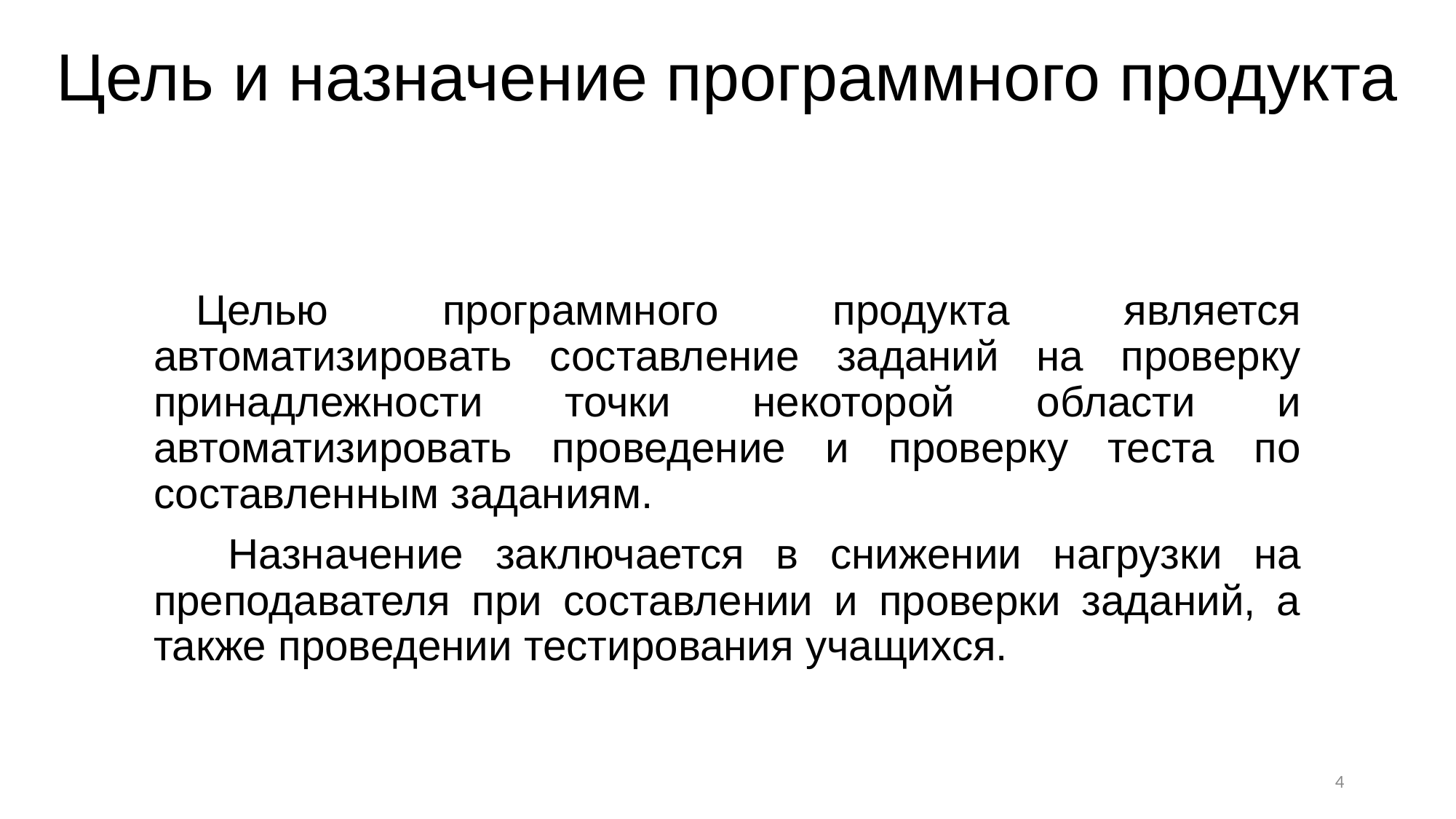

# Цель и назначение программного продукта
Целью программного продукта является автоматизировать составление заданий на проверку принадлежности точки некоторой области и автоматизировать проведение и проверку теста по составленным заданиям.
 Назначение заключается в снижении нагрузки на преподавателя при составлении и проверки заданий, а также проведении тестирования учащихся.
4